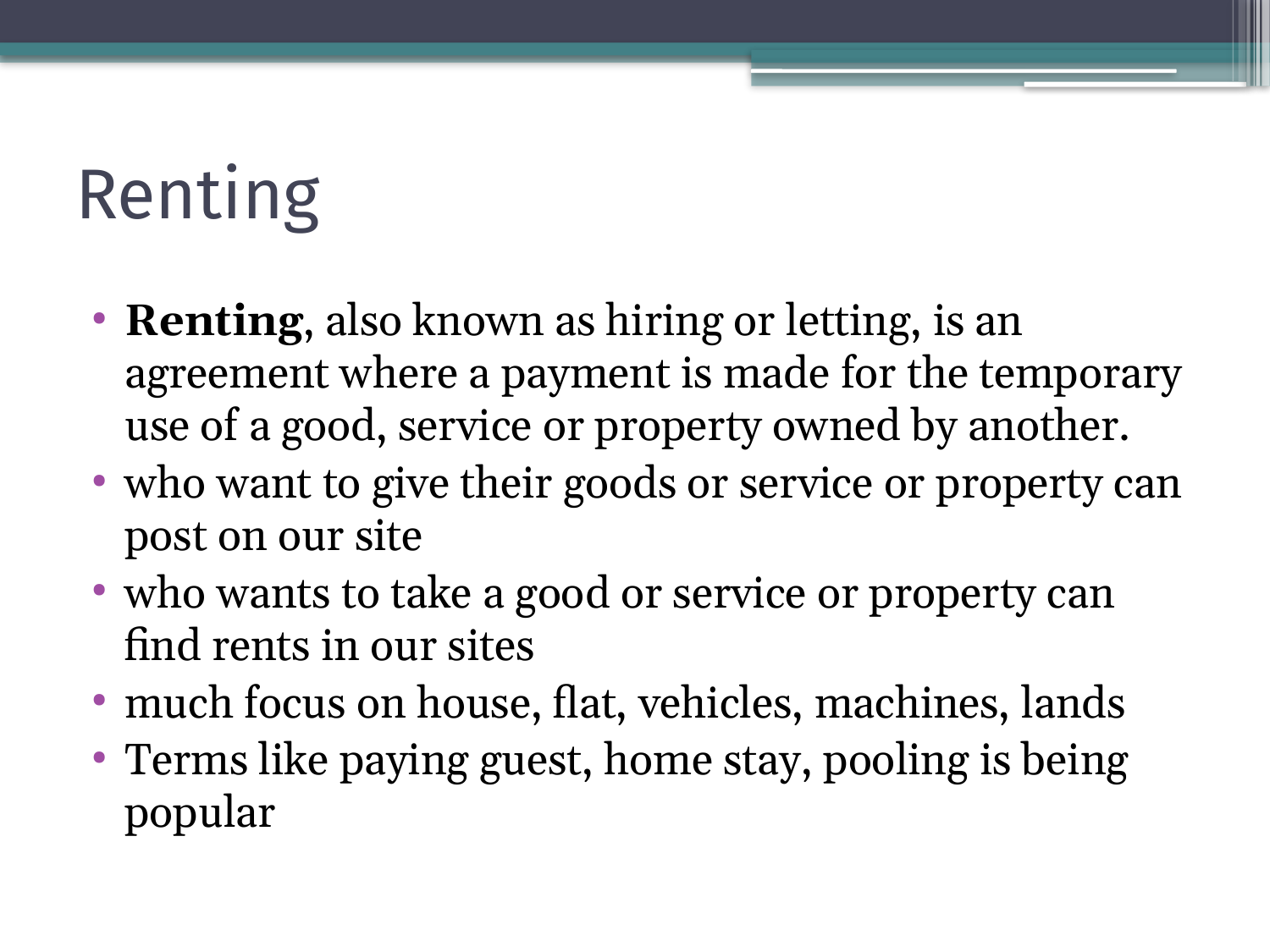

# Renting
Renting, also known as hiring or letting, is an agreement where a payment is made for the temporary use of a good, service or property owned by another.
who want to give their goods or service or property can post on our site
who wants to take a good or service or property can find rents in our sites
much focus on house, flat, vehicles, machines, lands
Terms like paying guest, home stay, pooling is being popular